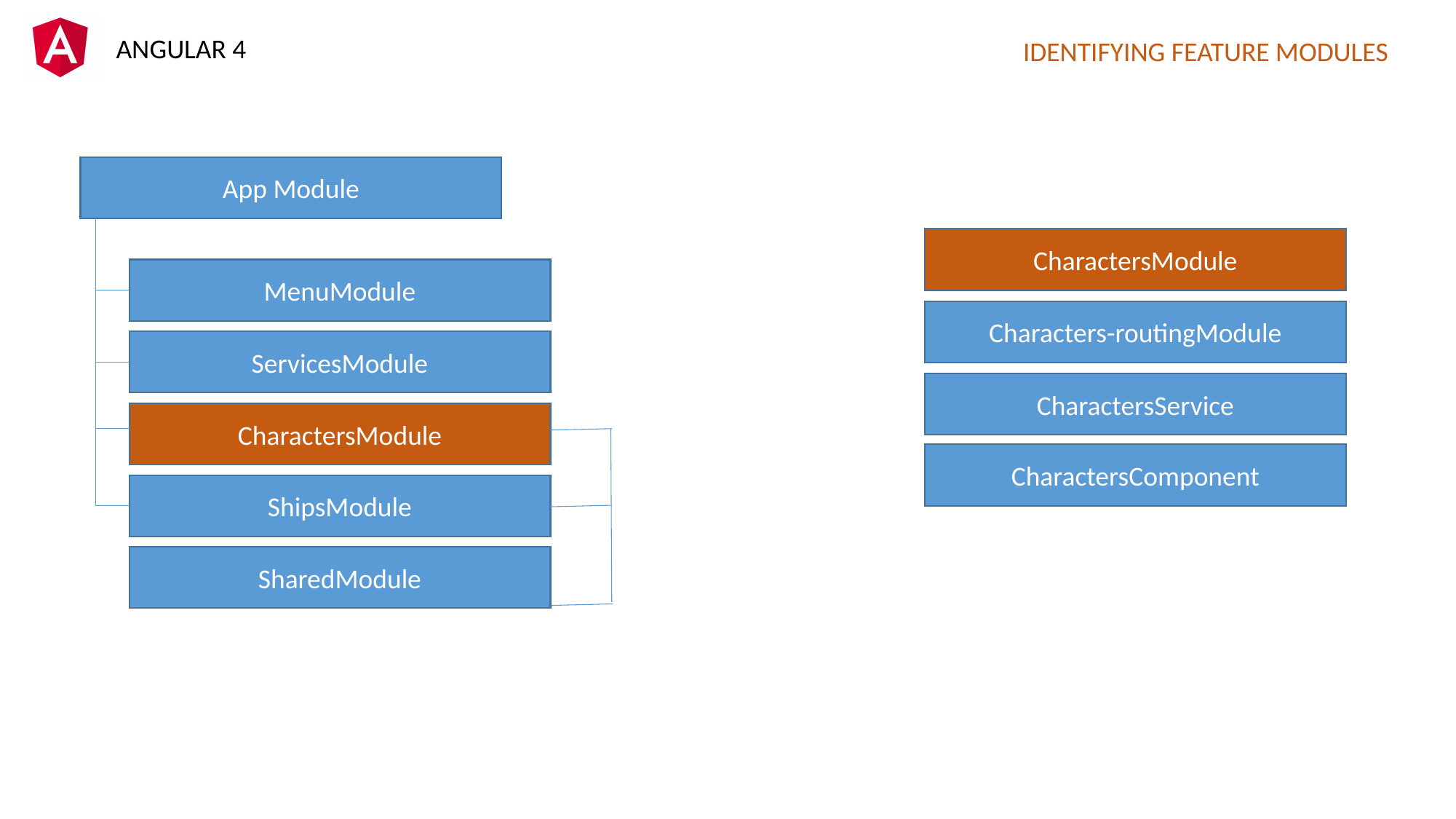

IDENTIFYING FEATURE MODULES
App Module
CharactersModule
MenuModule
Characters-routingModule
ServicesModule
CharactersService
CharactersModule
CharactersComponent
ShipsModule
SharedModule